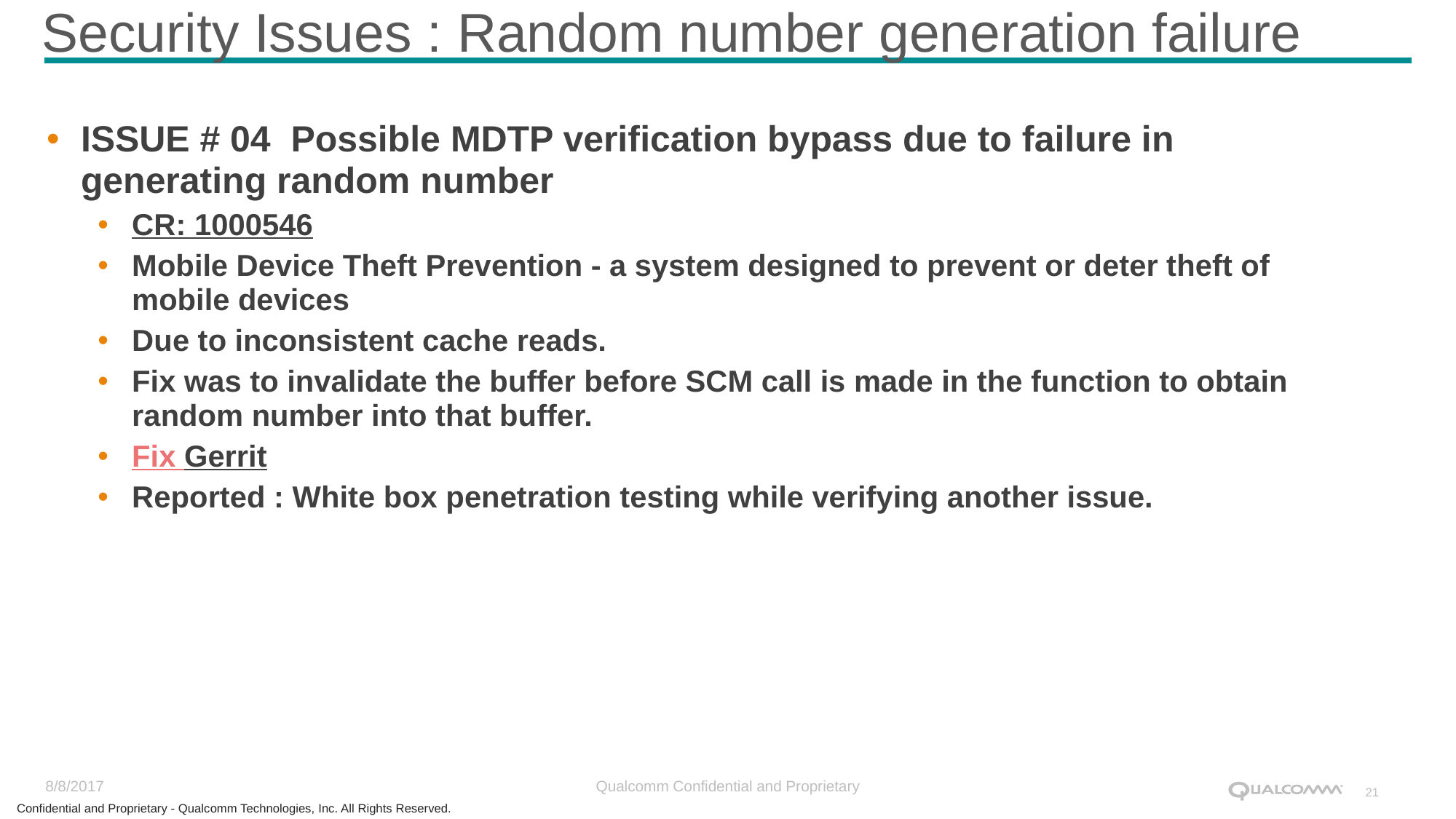

# Security Issues : Random number generation failure

ISSUE # 04  Possible MDTP verification bypass due to failure in generating random number
CR: 1000546
Mobile Device Theft Prevention - a system designed to prevent or deter theft of mobile devices
Due to inconsistent cache reads.
Fix was to invalidate the buffer before SCM call is made in the function to obtain random number into that buffer.
Fix Gerrit
Reported : White box penetration testing while verifying another issue.